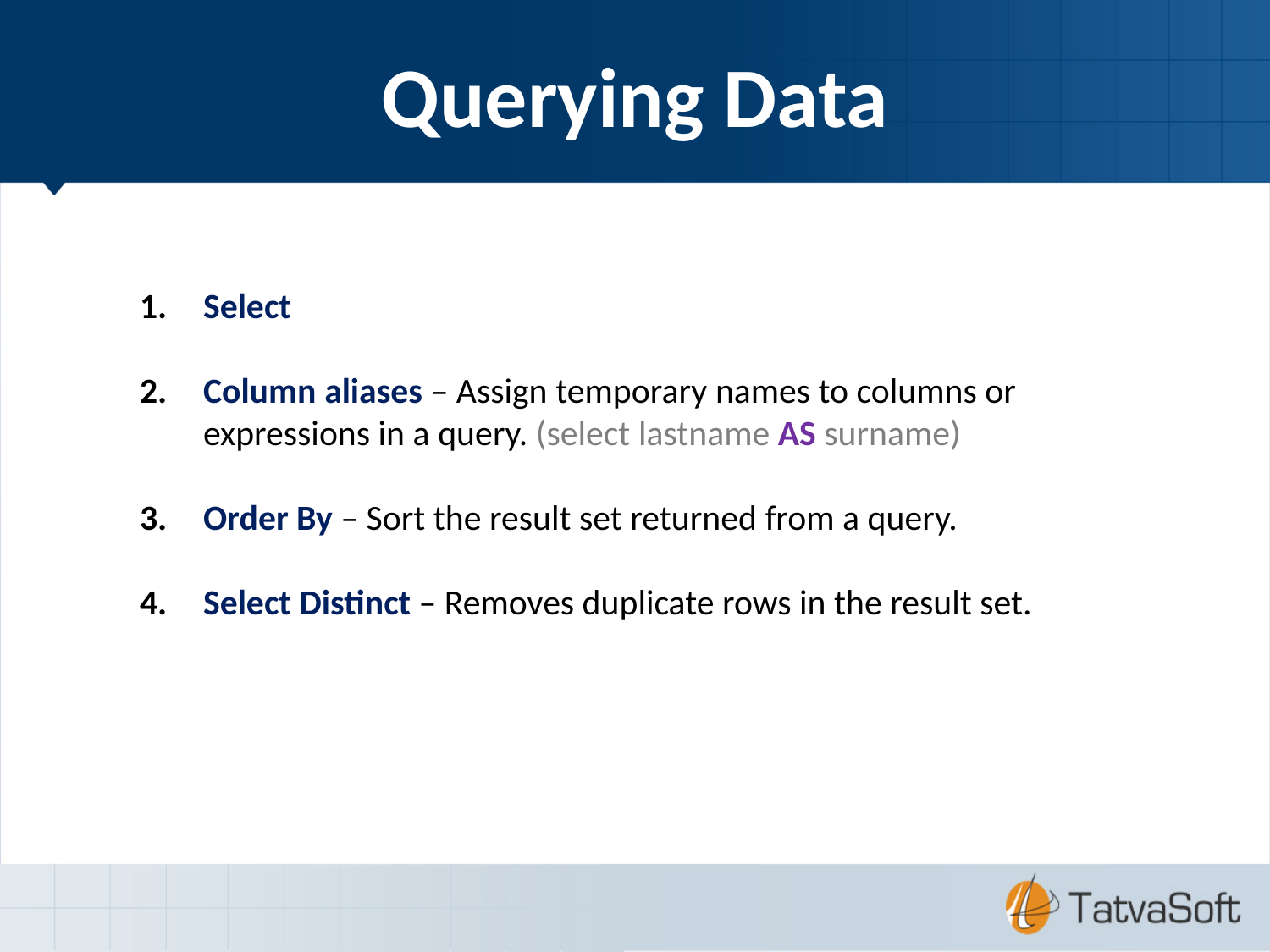

Querying Data
Select

Column aliases – Assign temporary names to columns or expressions in a query. (select lastname AS surname)

Order By – Sort the result set returned from a query.

Select Distinct – Removes duplicate rows in the result set.